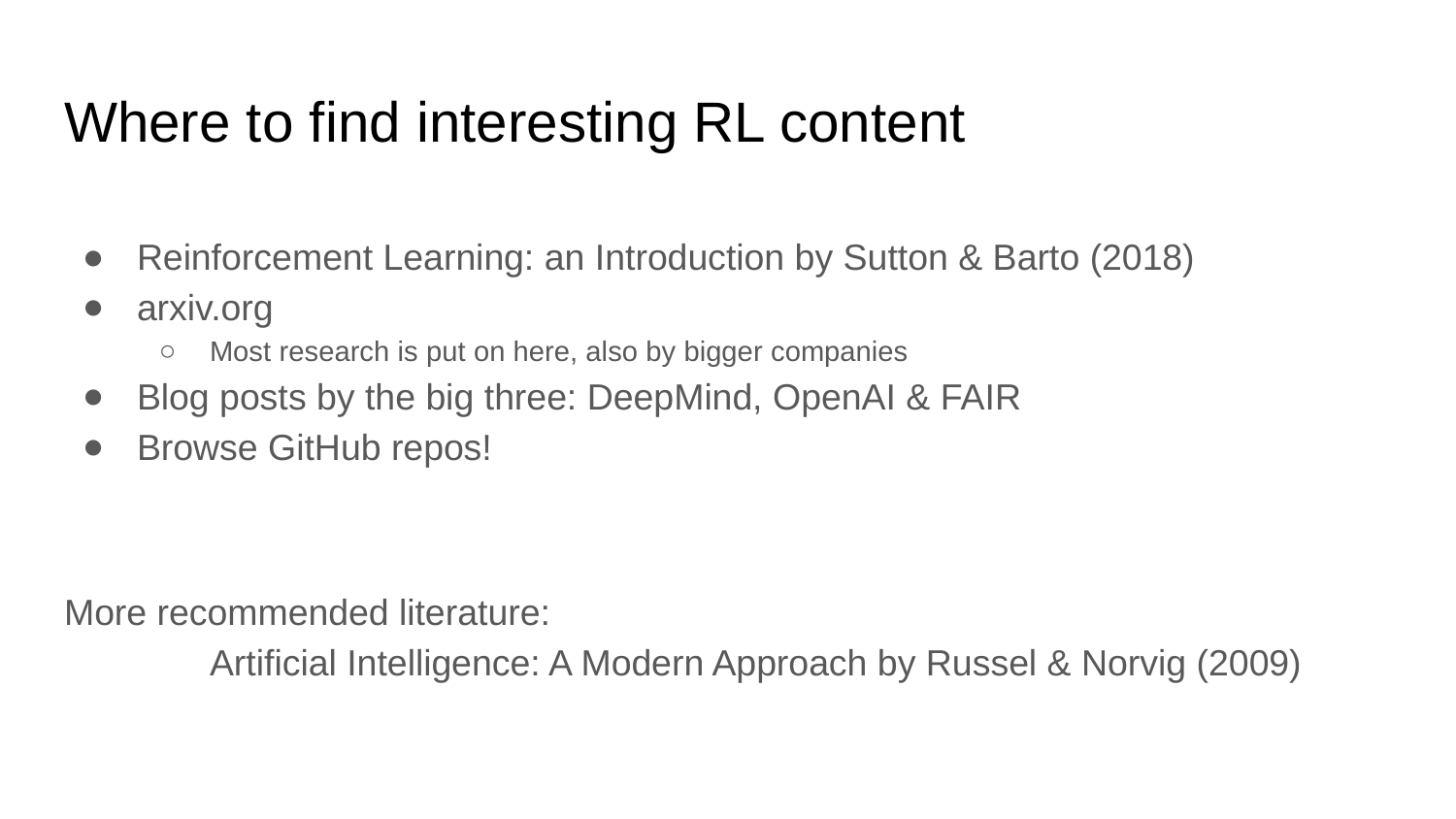

# Where to find interesting RL content
Reinforcement Learning: an Introduction by Sutton & Barto (2018)
arxiv.org
Most research is put on here, also by bigger companies
Blog posts by the big three: DeepMind, OpenAI & FAIR
Browse GitHub repos!

More recommended literature:
	Artificial Intelligence: A Modern Approach by Russel & Norvig (2009)